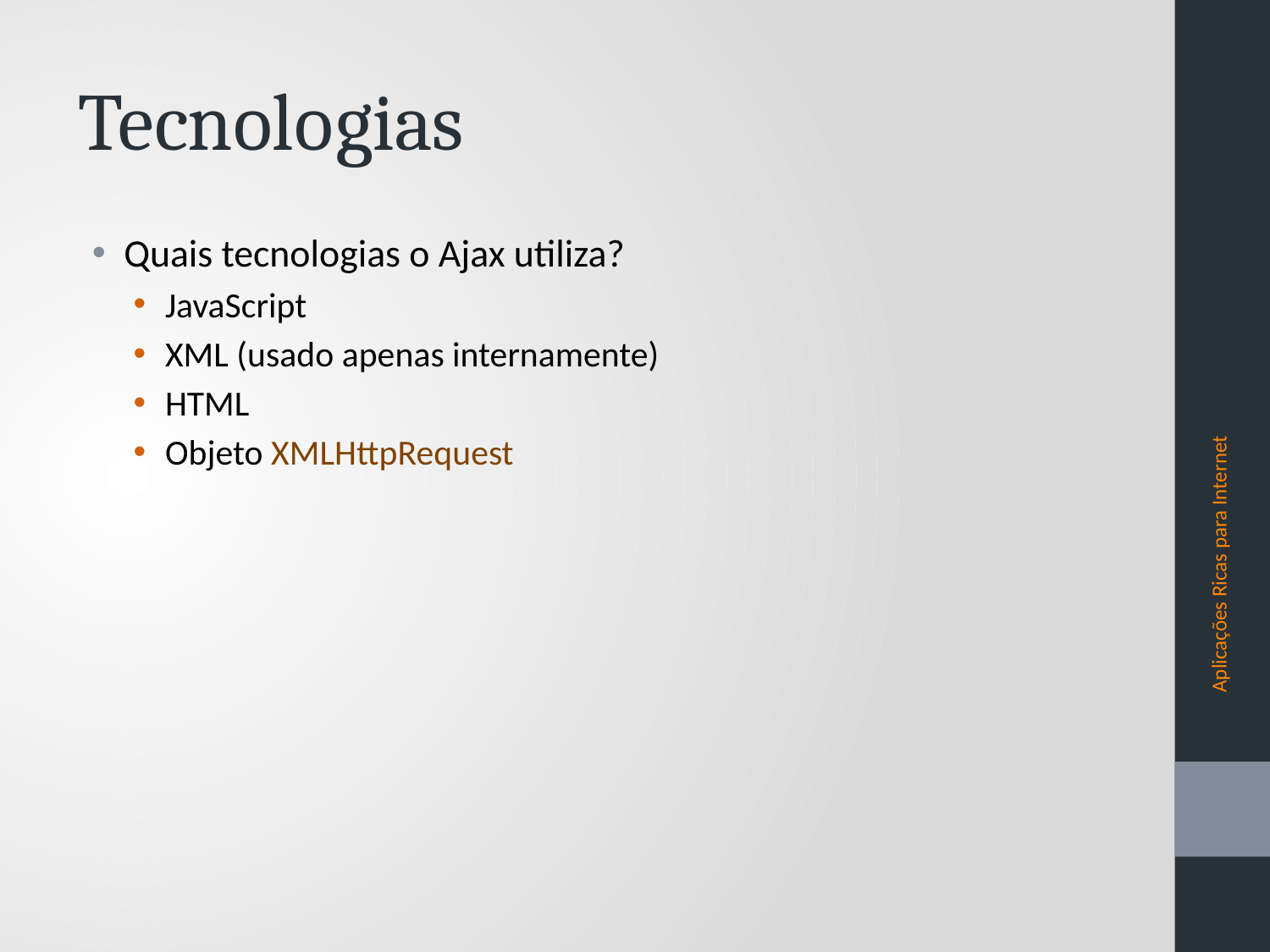

# Tecnologias
Quais tecnologias o Ajax utiliza?
JavaScript
XML (usado apenas internamente)
HTML
Objeto XMLHttpRequest
Aplicações Ricas para Internet